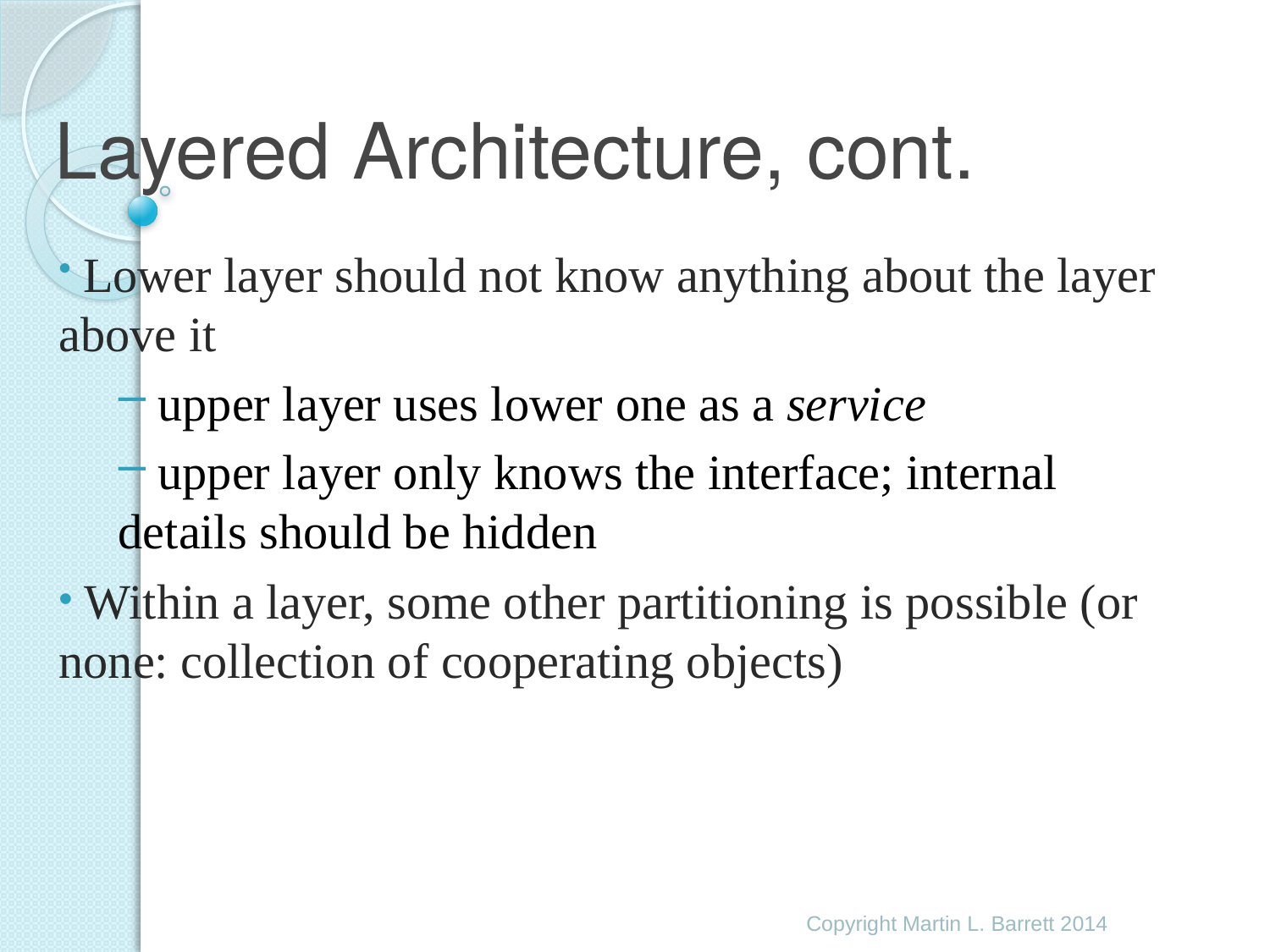

# Layered Architecture, cont.
 Lower layer should not know anything about the layer above it
 upper layer uses lower one as a service
 upper layer only knows the interface; internal details should be hidden
 Within a layer, some other partitioning is possible (or none: collection of cooperating objects)
Copyright Martin L. Barrett 2014